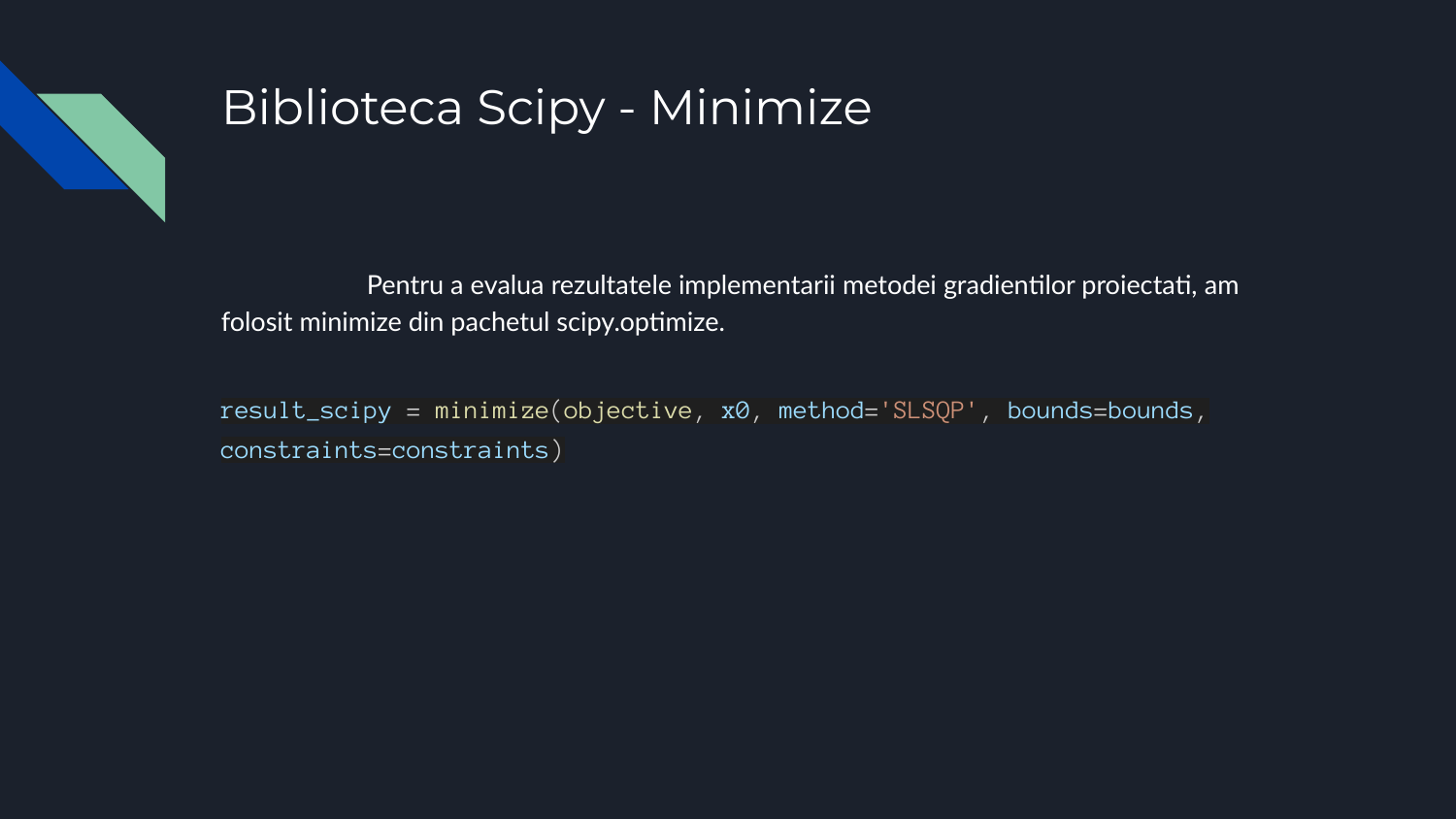

# Biblioteca Scipy - Minimize
	Pentru a evalua rezultatele implementarii metodei gradientilor proiectati, am folosit minimize din pachetul scipy.optimize.

result_scipy = minimize(objective, x0, method='SLSQP', bounds=bounds, constraints=constraints)